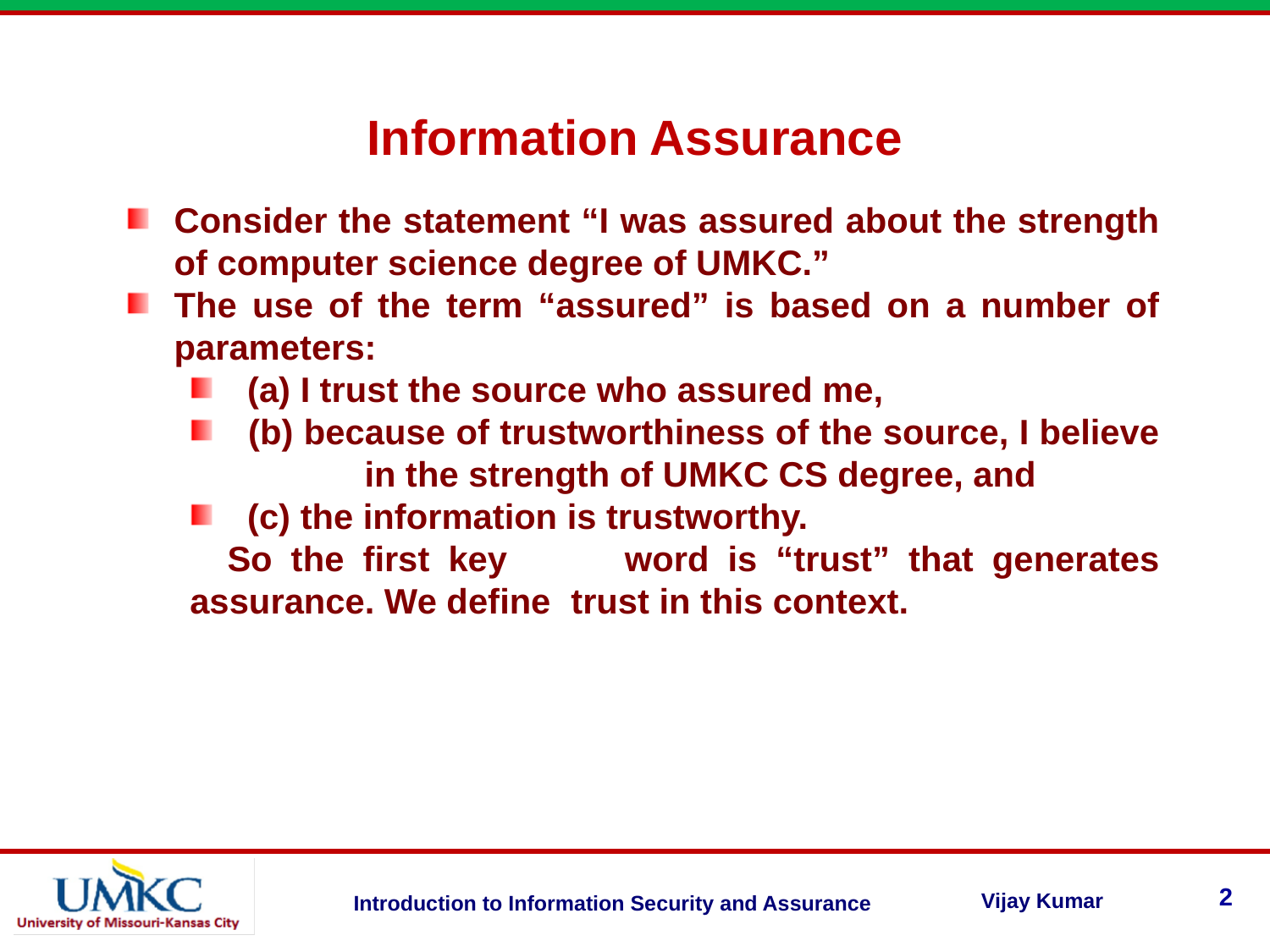

Information Assurance
Consider the statement “I was assured about the strength of computer science degree of UMKC.”
The use of the term “assured” is based on a number of parameters:
 (a) I trust the source who assured me,
 (b) because of trustworthiness of the source, I believe 	in the strength of UMKC CS degree, and
 (c) the information is trustworthy.
  So the first key 	word is “trust” that generates assurance. We define 	trust in this context.
2